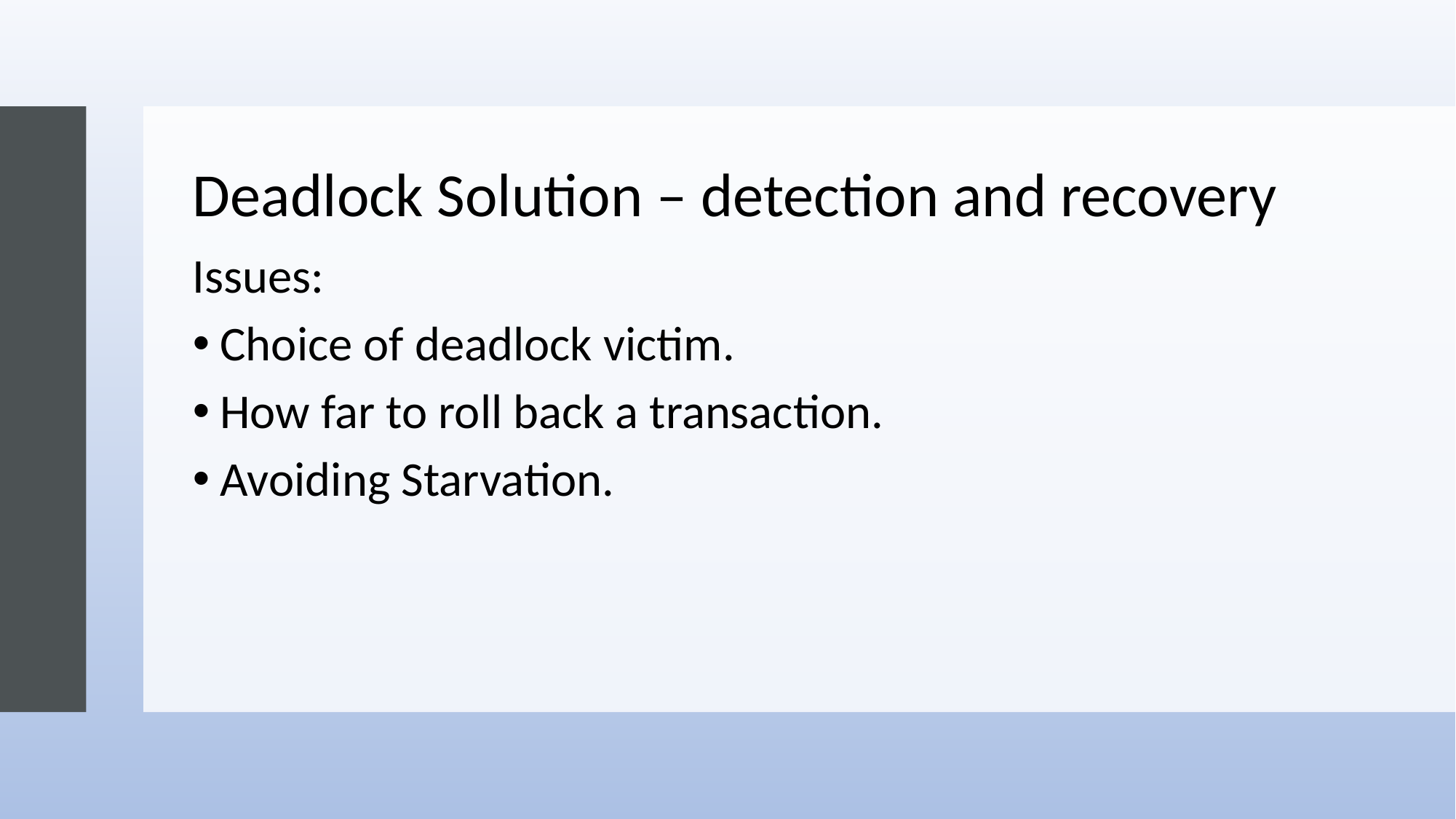

# Deadlock Solution – detection and recovery
Issues:
Choice of deadlock victim.
How far to roll back a transaction.
Avoiding Starvation.